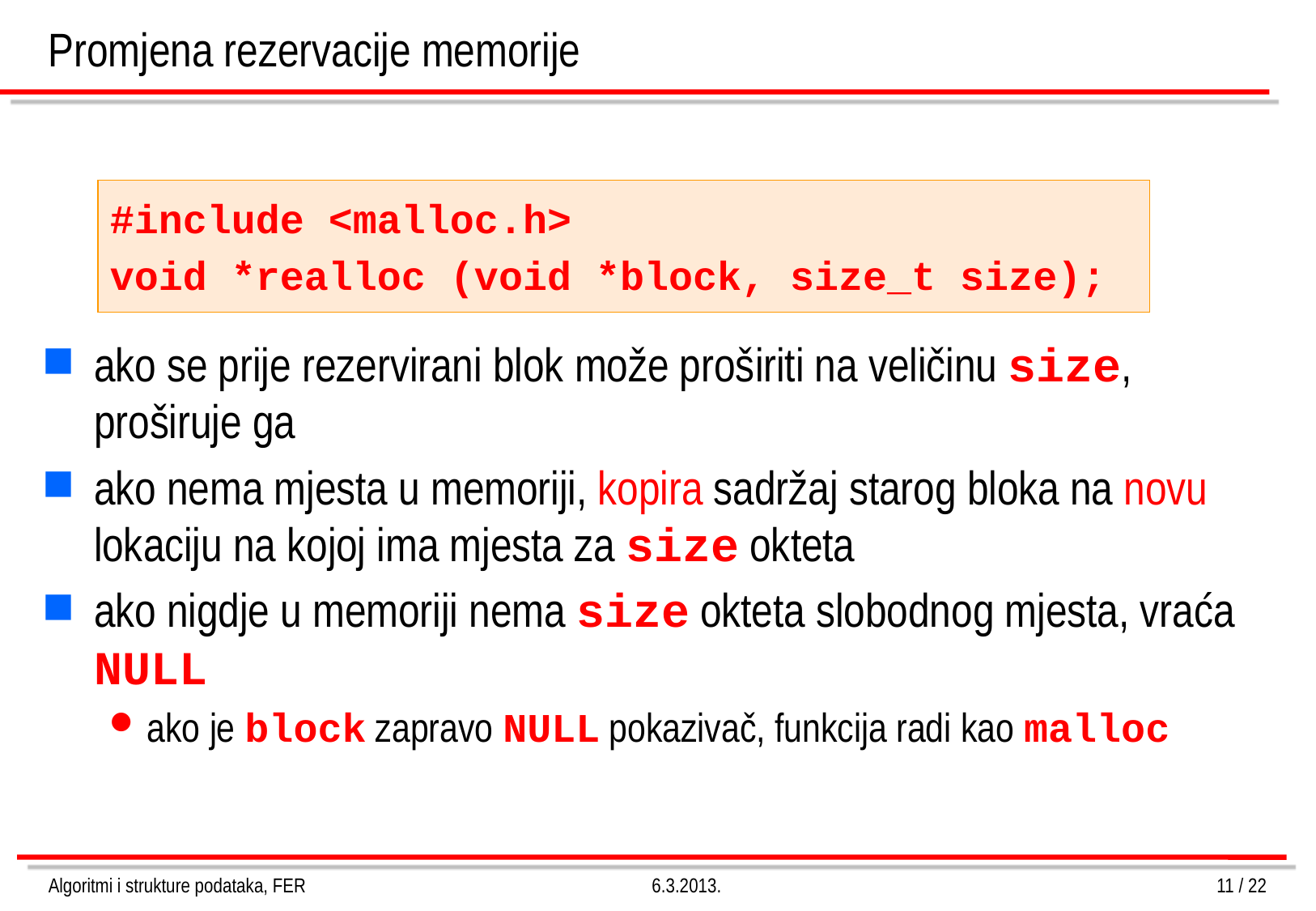

# Promjena rezervacije memorije

ako se prije rezervirani blok može proširiti na veličinu size, proširuje ga
ako nema mjesta u memoriji, kopira sadržaj starog bloka na novu lokaciju na kojoj ima mjesta za size okteta
ako nigdje u memoriji nema size okteta slobodnog mjesta, vraća NULL
ako je block zapravo NULL pokazivač, funkcija radi kao malloc
#include <malloc.h>
void *realloc (void *block, size_t size);
Algoritmi i strukture podataka, FER
6.3.2013.
11 / 22